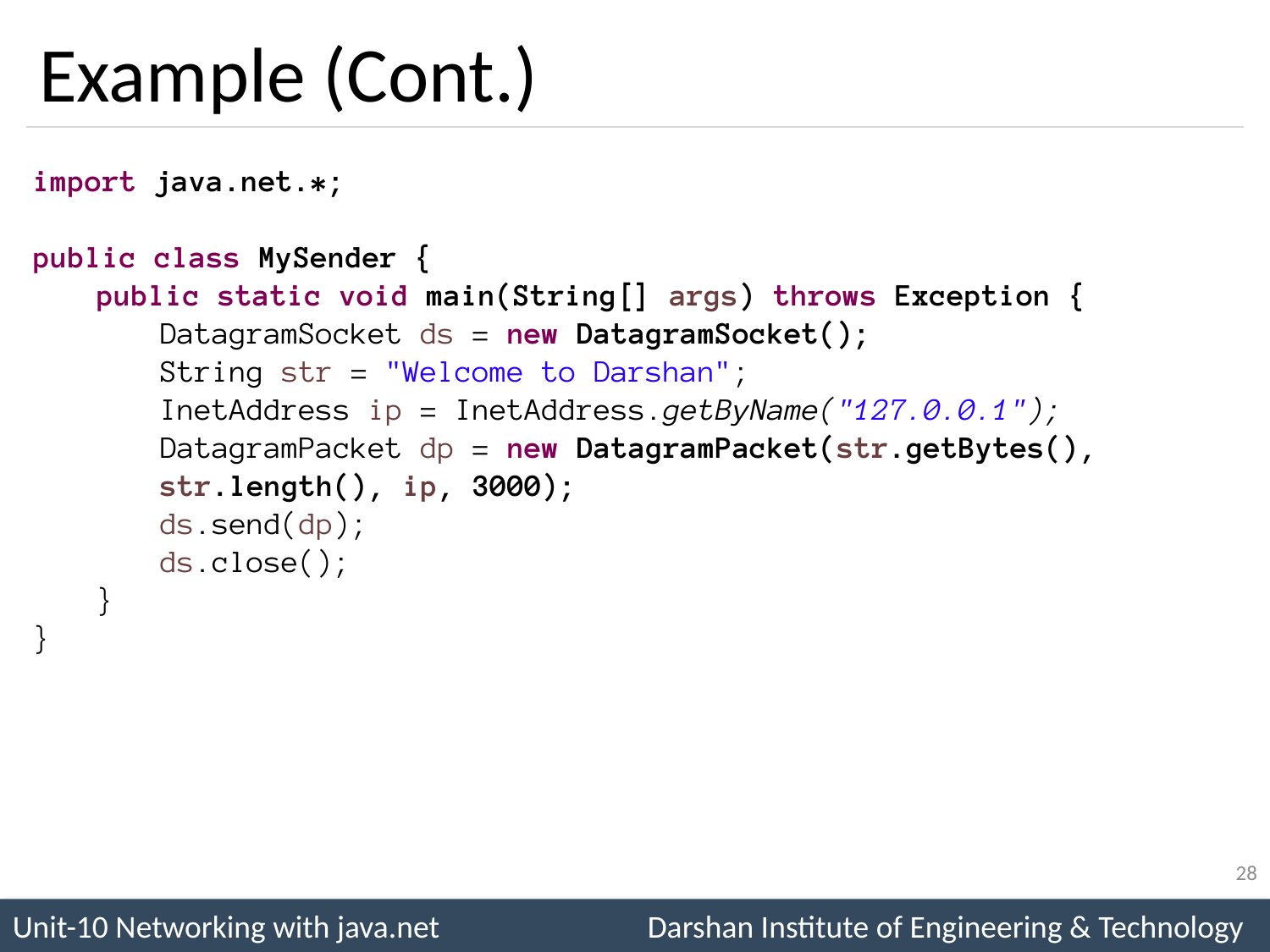

# Example (Cont.)
import java.net.*;

public class MySender {
public static void main(String[] args) throws Exception {
DatagramSocket ds = new DatagramSocket();
String str = "Welcome to Darshan";
InetAddress ip = InetAddress.getByName("127.0.0.1");
DatagramPacket dp = new DatagramPacket(str.getBytes(), str.length(), ip, 3000);
ds.send(dp);
ds.close();
}
}
28